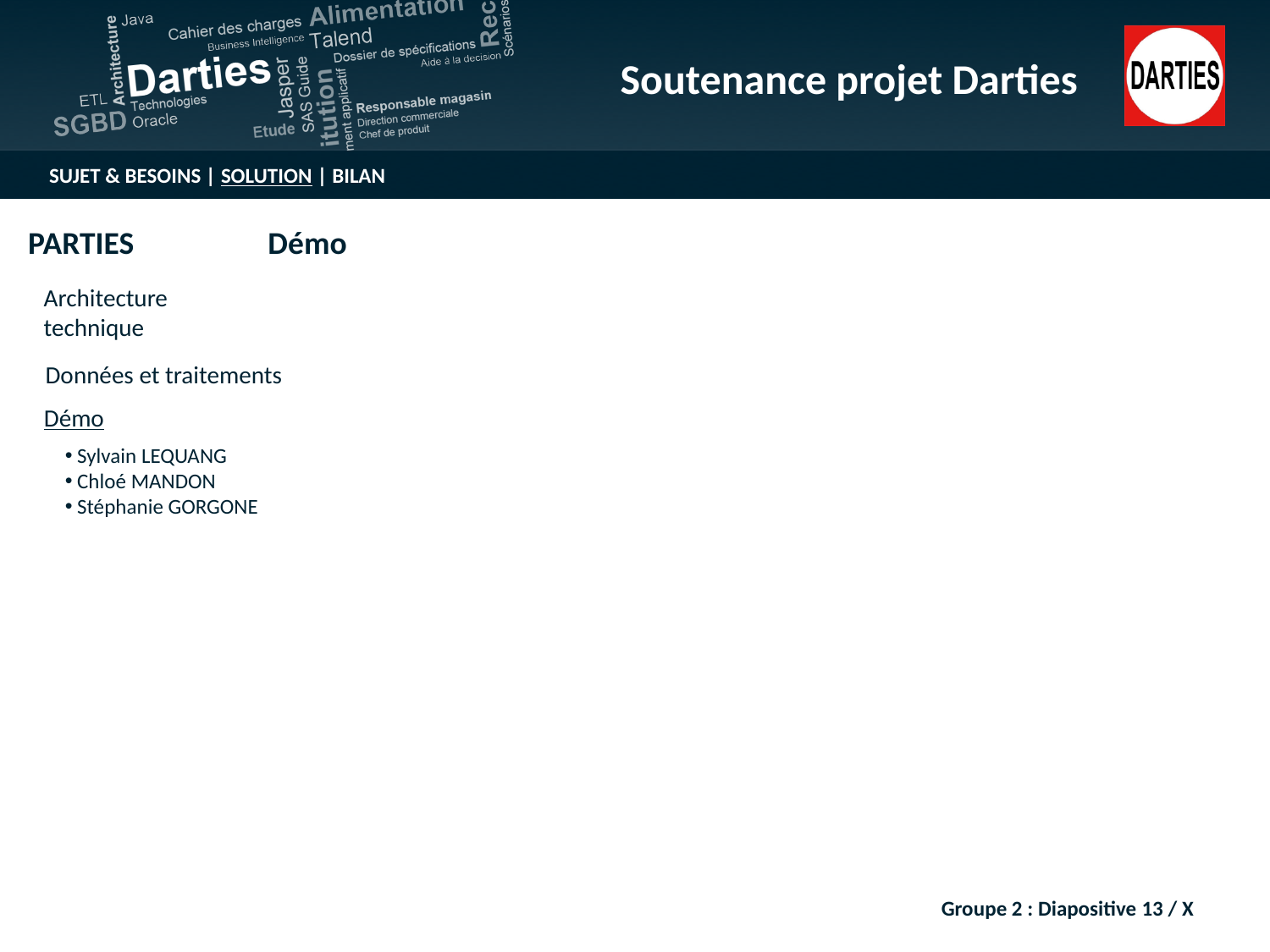

Groupe 2 : Diapositive 13 / X